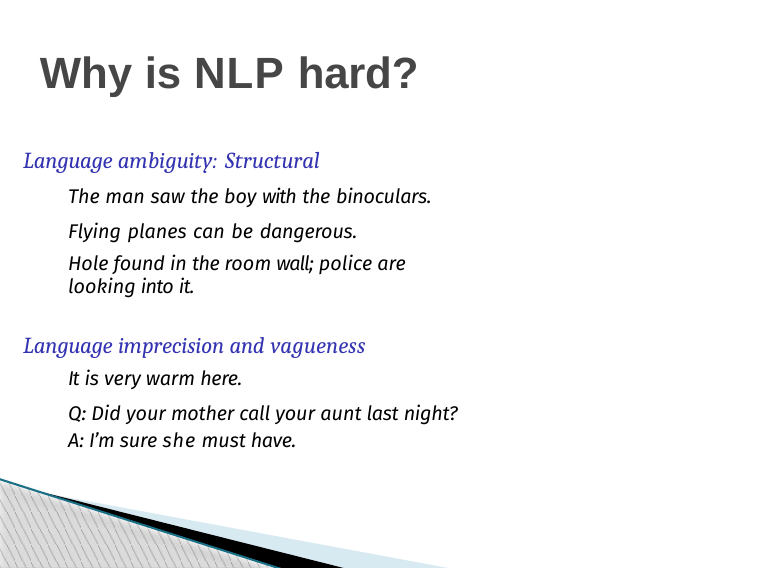

# Why is NLP hard?
Language ambiguity: Structural
The man saw the boy with the binoculars. Flying planes can be dangerous.
Hole found in the room wall; police are looking into it.

Language imprecision and vagueness
It is very warm here.
Q: Did your mother call your aunt last night? A: I’m sure she must have.
Week 1: Lecture 3
3 / 16